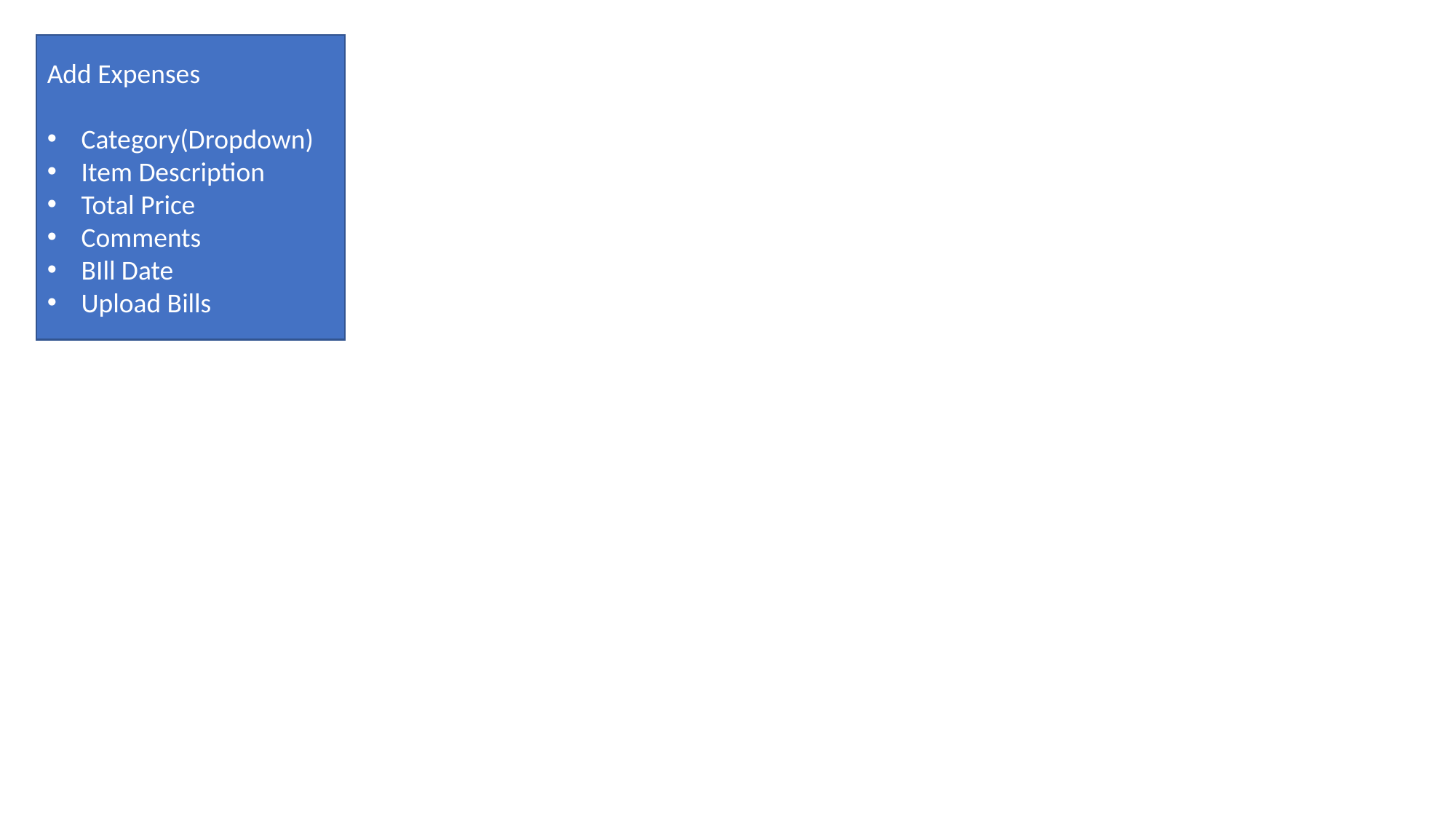

Add Expenses

Category(Dropdown)
Item Description
Total Price
Comments
BIll Date
Upload Bills